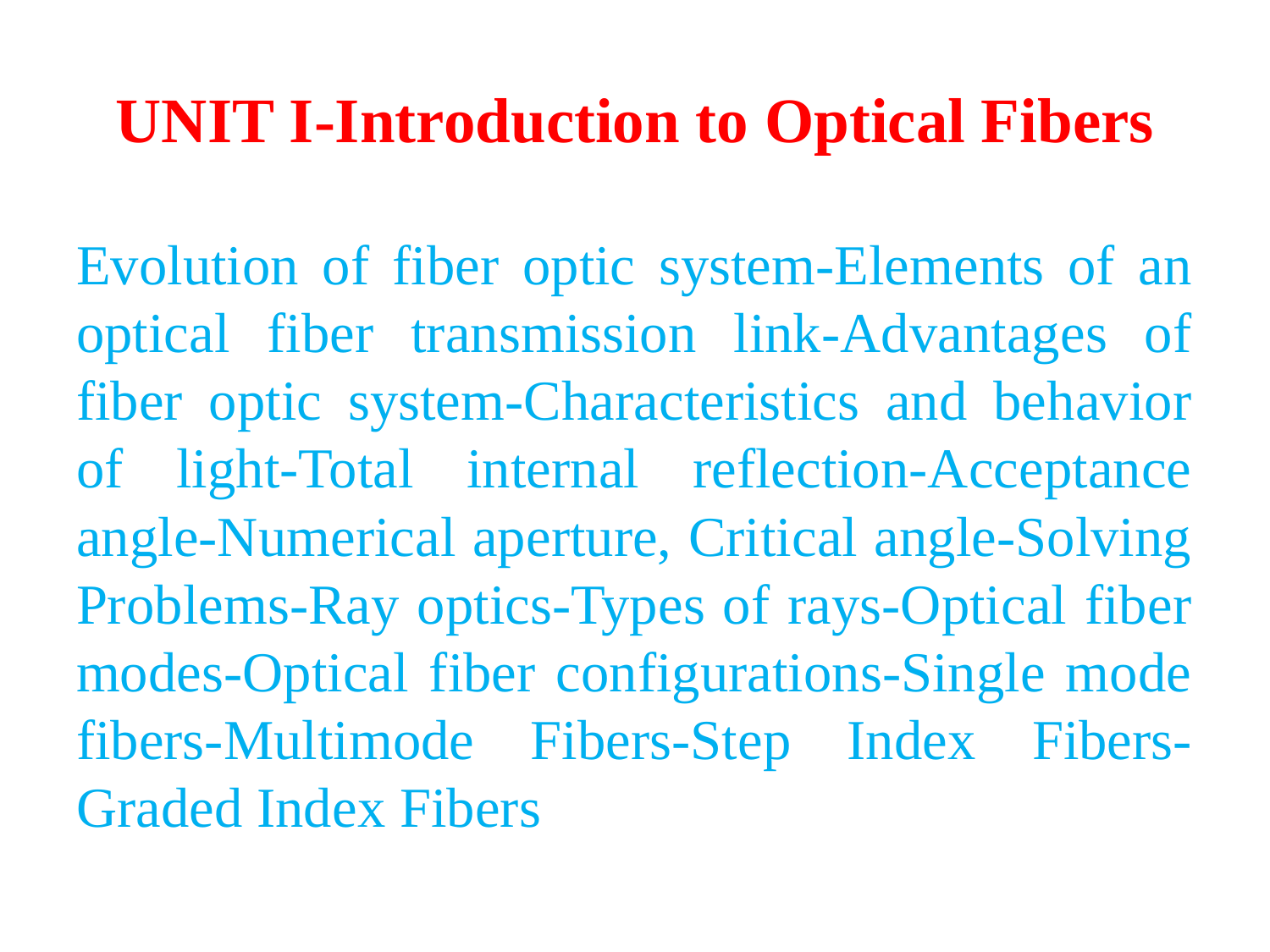

# UNIT I-Introduction to Optical Fibers
Evolution of fiber optic system-Elements of an optical fiber transmission link-Advantages of fiber optic system-Characteristics and behavior of light-Total internal reflection-Acceptance angle-Numerical aperture, Critical angle-Solving Problems-Ray optics-Types of rays-Optical fiber modes-Optical fiber configurations-Single mode fibers-Multimode Fibers-Step Index Fibers-Graded Index Fibers